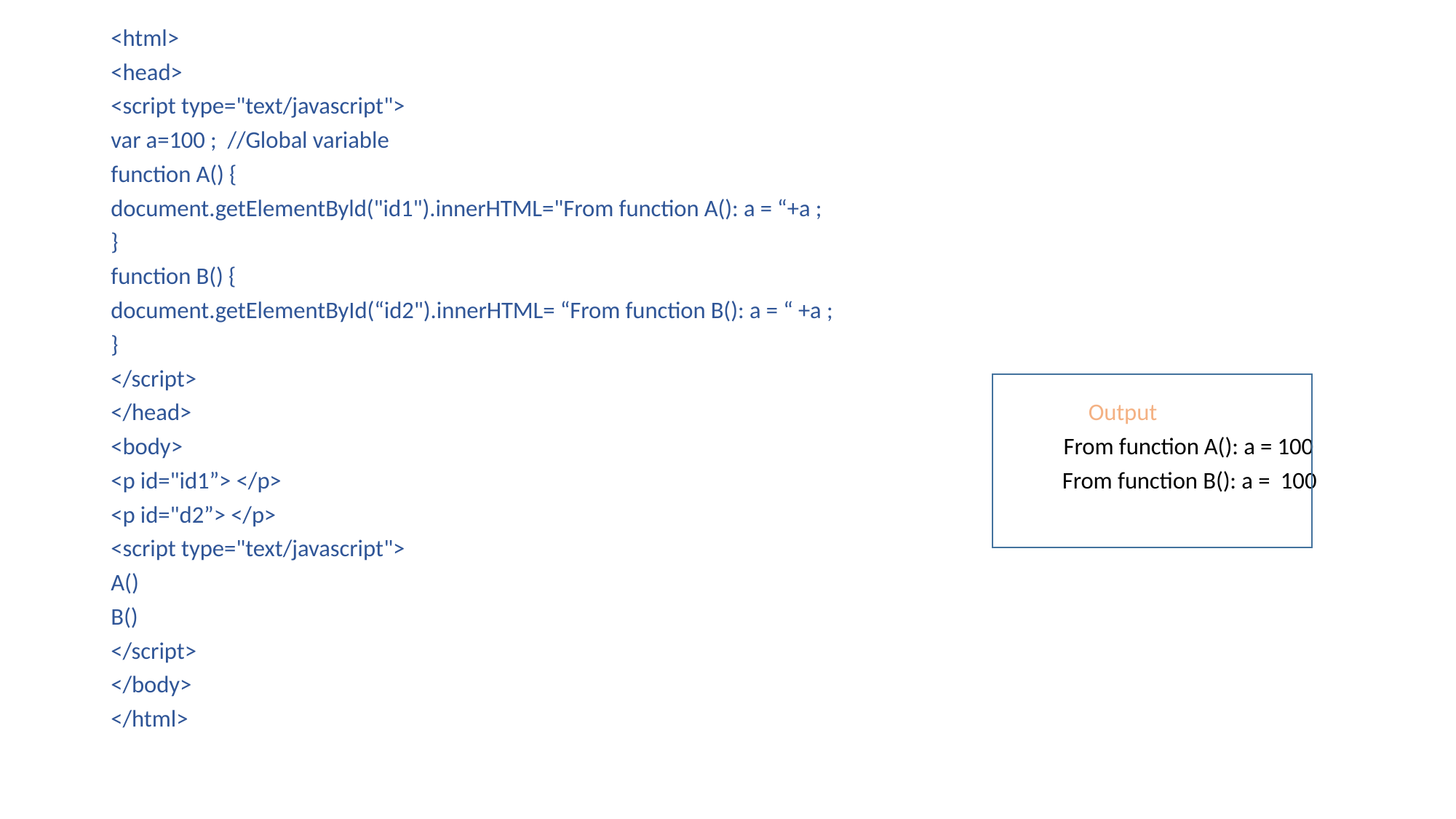

<html>
<head>
<script type="text/javascript">
var a=100 ;  //Global variable
function A() {
document.getElementByld("id1").innerHTML="From function A(): a = “+a ;
}
function B() {
document.getElementById(“id2").innerHTML= “From function B(): a = “ +a ;
}
</script>
</head>                                                                                                                                                                          Output
<body>                                                                                                                                                                       From function A(): a = 100
<p id="id1”> </p>                                                                                                                                                    From function B(): a =  100
<p id="d2”> </p>
<script type="text/javascript">
A()
B()
</script>
</body>
</html>